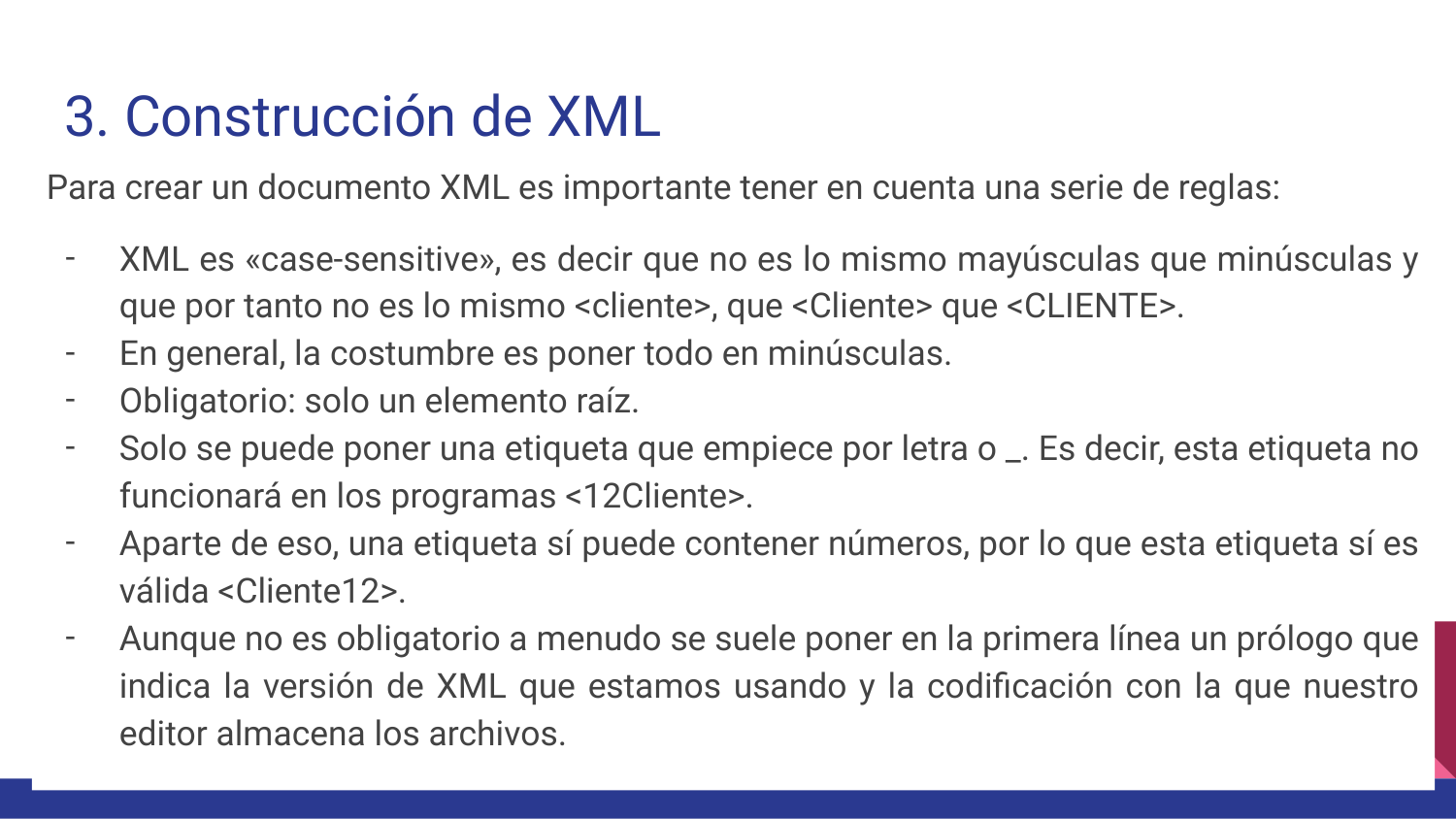

# 3. Construcción de XML
Para crear un documento XML es importante tener en cuenta una serie de reglas:
XML es «case-sensitive», es decir que no es lo mismo mayúsculas que minúsculas y que por tanto no es lo mismo <cliente>, que <Cliente> que <CLIENTE>.
En general, la costumbre es poner todo en minúsculas.
Obligatorio: solo un elemento raíz.
Solo se puede poner una etiqueta que empiece por letra o _. Es decir, esta etiqueta no funcionará en los programas <12Cliente>.
Aparte de eso, una etiqueta sí puede contener números, por lo que esta etiqueta sí es válida <Cliente12>.
Aunque no es obligatorio a menudo se suele poner en la primera línea un prólogo que indica la versión de XML que estamos usando y la codificación con la que nuestro editor almacena los archivos.